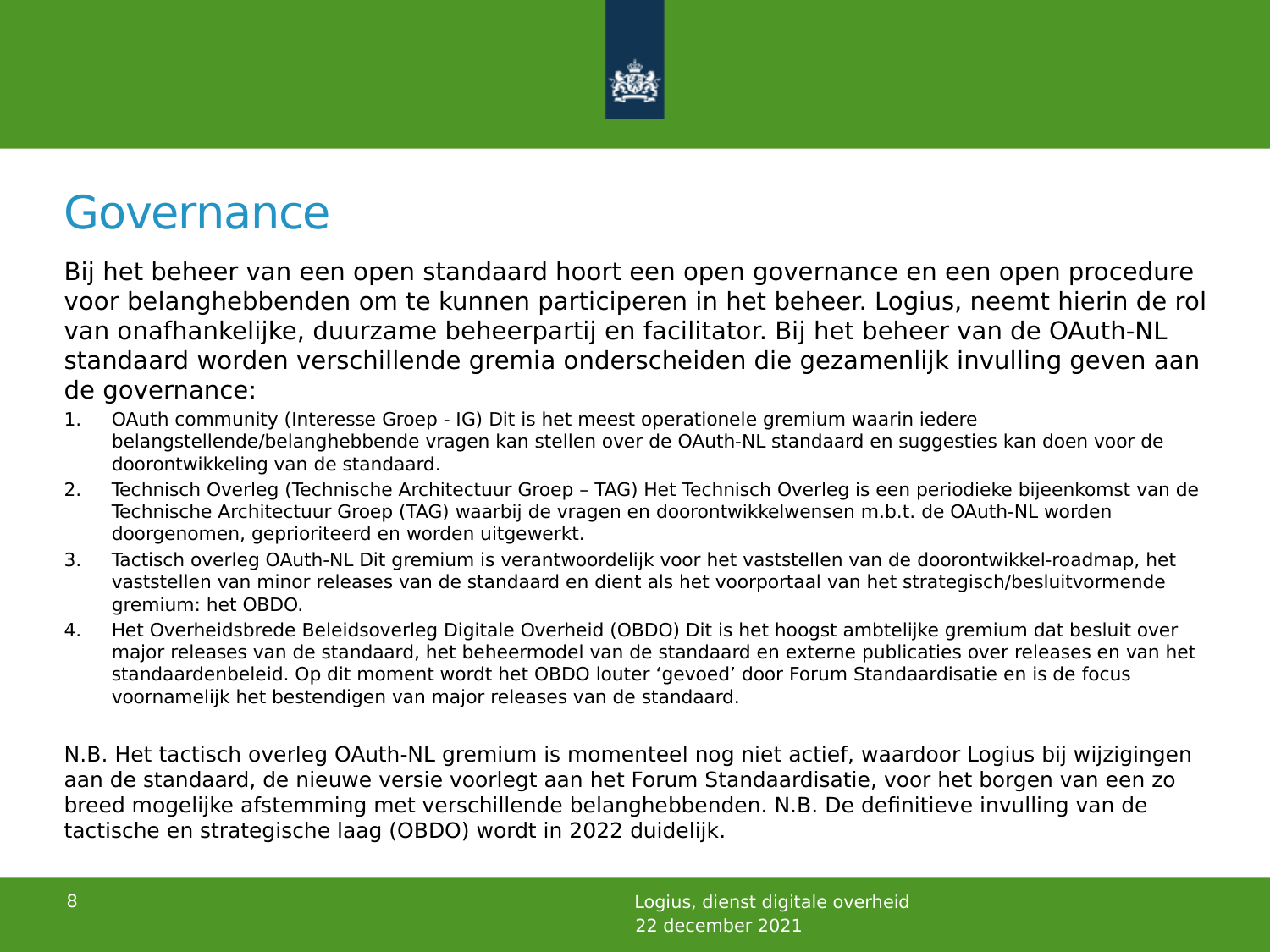

# Governance
Bij het beheer van een open standaard hoort een open governance en een open procedure voor belanghebbenden om te kunnen participeren in het beheer. Logius, neemt hierin de rol van onafhankelijke, duurzame beheerpartij en facilitator. Bij het beheer van de OAuth-NL standaard worden verschillende gremia onderscheiden die gezamenlijk invulling geven aan de governance:
OAuth community (Interesse Groep - IG) Dit is het meest operationele gremium waarin iedere belangstellende/belanghebbende vragen kan stellen over de OAuth-NL standaard en suggesties kan doen voor de doorontwikkeling van de standaard.
Technisch Overleg (Technische Architectuur Groep – TAG) Het Technisch Overleg is een periodieke bijeenkomst van de Technische Architectuur Groep (TAG) waarbij de vragen en doorontwikkelwensen m.b.t. de OAuth-NL worden doorgenomen, geprioriteerd en worden uitgewerkt.
Tactisch overleg OAuth-NL Dit gremium is verantwoordelijk voor het vaststellen van de doorontwikkel-roadmap, het vaststellen van minor releases van de standaard en dient als het voorportaal van het strategisch/besluitvormende gremium: het OBDO.
Het Overheidsbrede Beleidsoverleg Digitale Overheid (OBDO) Dit is het hoogst ambtelijke gremium dat besluit over major releases van de standaard, het beheermodel van de standaard en externe publicaties over releases en van het standaardenbeleid. Op dit moment wordt het OBDO louter ‘gevoed’ door Forum Standaardisatie en is de focus voornamelijk het bestendigen van major releases van de standaard.

N.B. Het tactisch overleg OAuth-NL gremium is momenteel nog niet actief, waardoor Logius bij wijzigingen aan de standaard, de nieuwe versie voorlegt aan het Forum Standaardisatie, voor het borgen van een zo breed mogelijke afstemming met verschillende belanghebbenden. N.B. De definitieve invulling van de tactische en strategische laag (OBDO) wordt in 2022 duidelijk.

8
Logius, dienst digitale overheid
22 december 2021